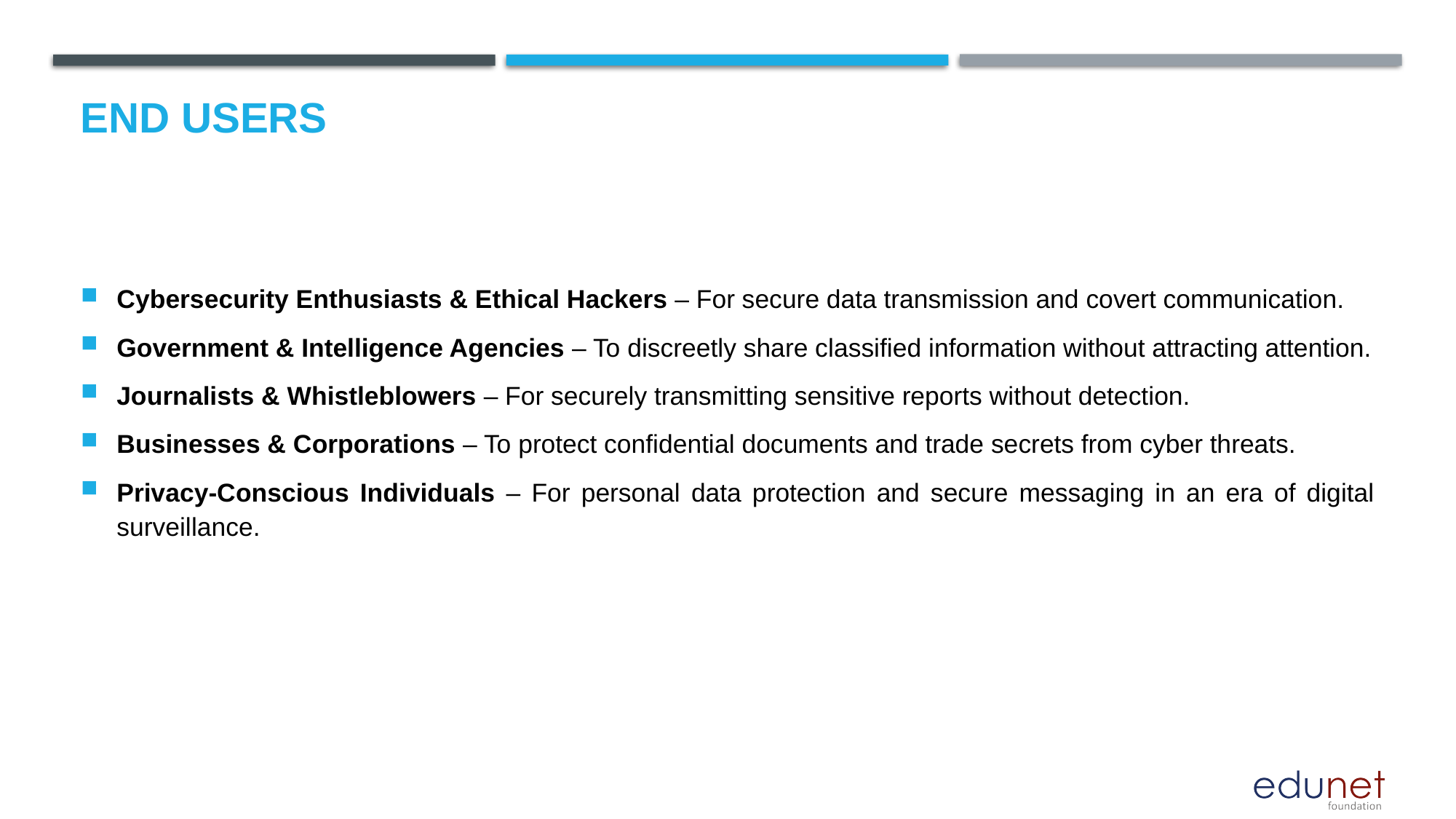

# End users
Cybersecurity Enthusiasts & Ethical Hackers – For secure data transmission and covert communication.
Government & Intelligence Agencies – To discreetly share classified information without attracting attention.
Journalists & Whistleblowers – For securely transmitting sensitive reports without detection.
Businesses & Corporations – To protect confidential documents and trade secrets from cyber threats.
Privacy-Conscious Individuals – For personal data protection and secure messaging in an era of digital surveillance.